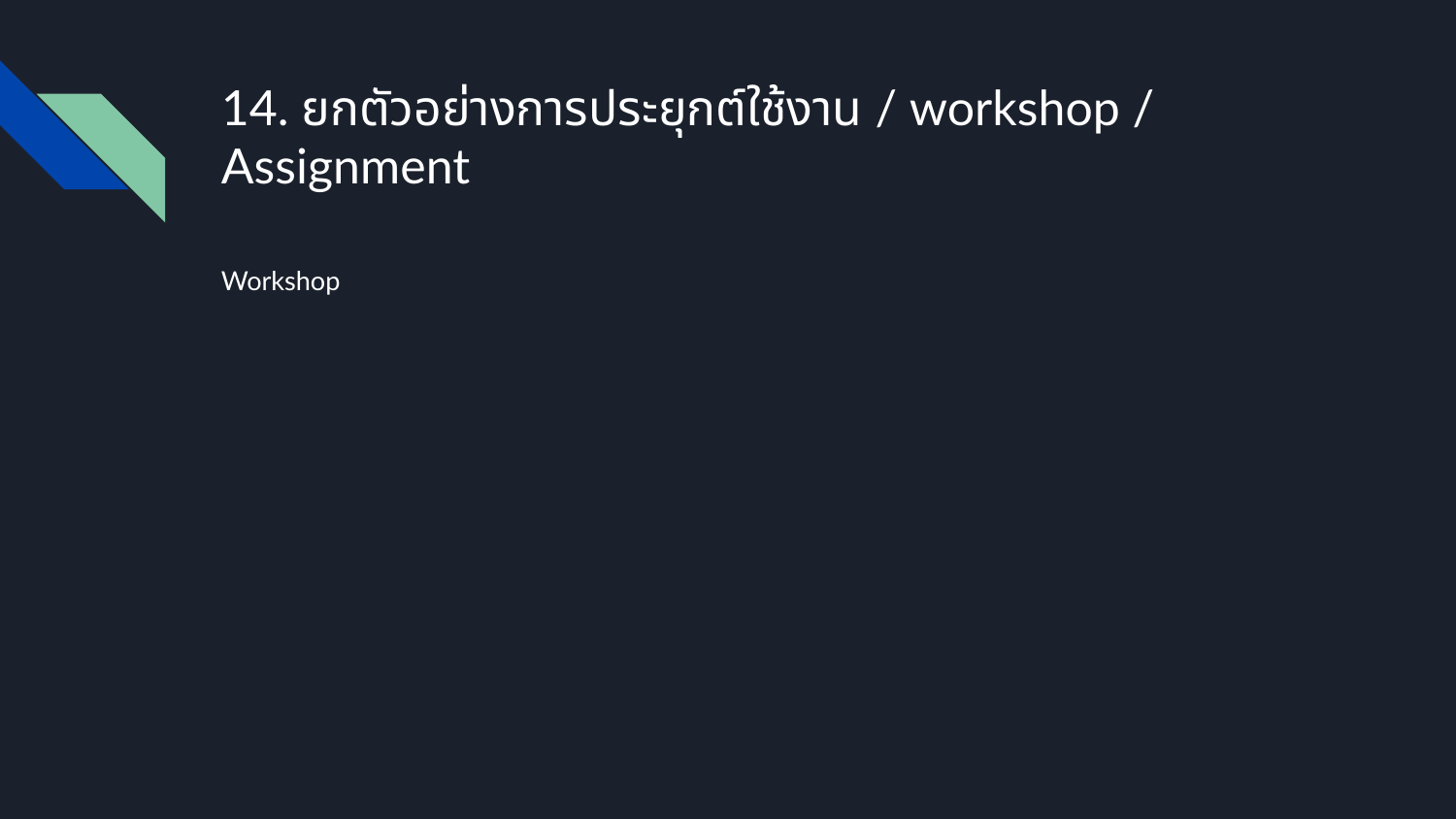

# 14. ยกตัวอย่างการประยุกต์ใช้งาน / workshop / Assignment
Workshop